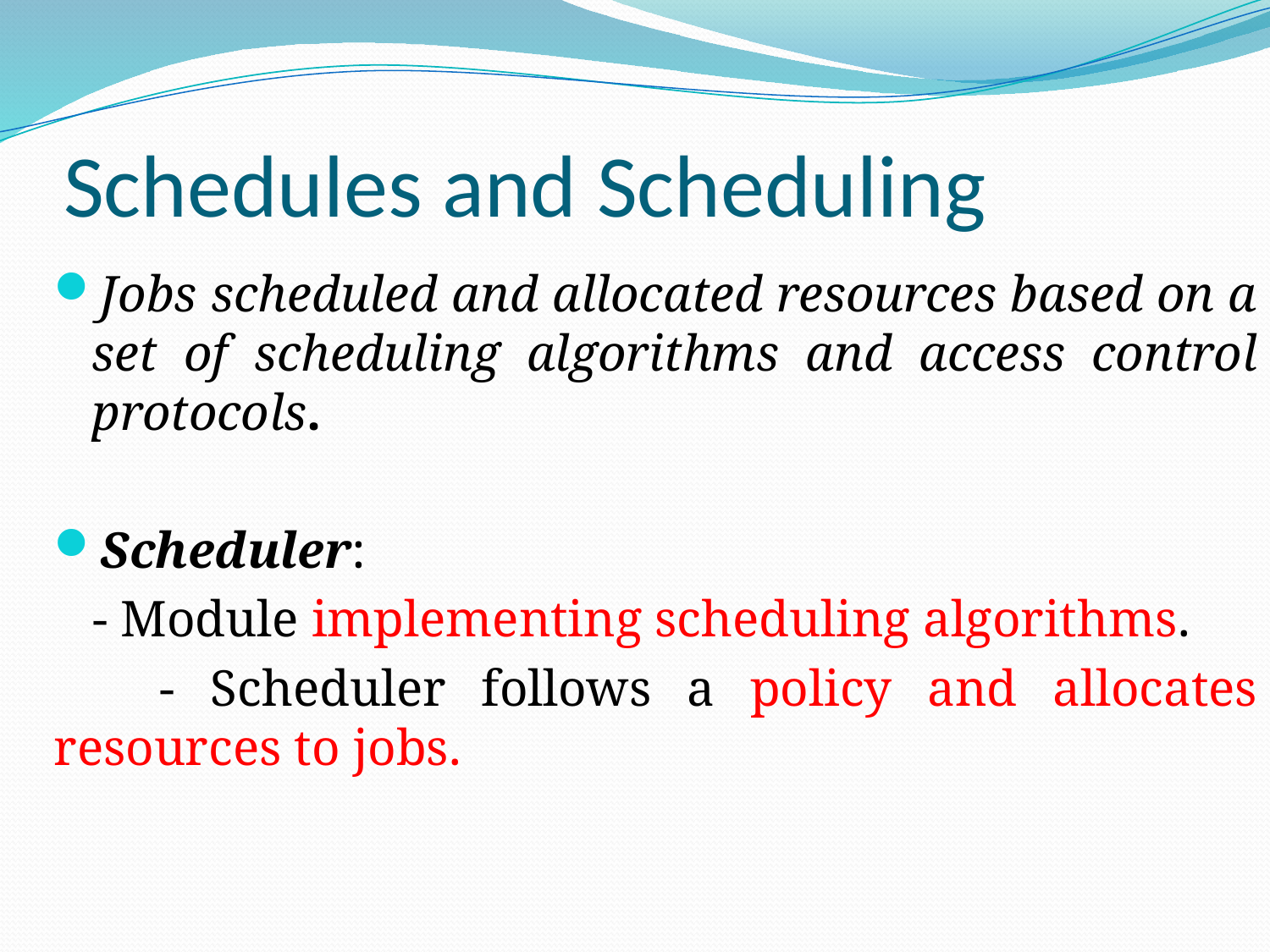

# Schedules and Scheduling
Jobs scheduled and allocated resources based on a set of scheduling algorithms and access control protocols.

Scheduler:
   - Module implementing scheduling algorithms.
   - Scheduler follows a policy and allocates resources to jobs.